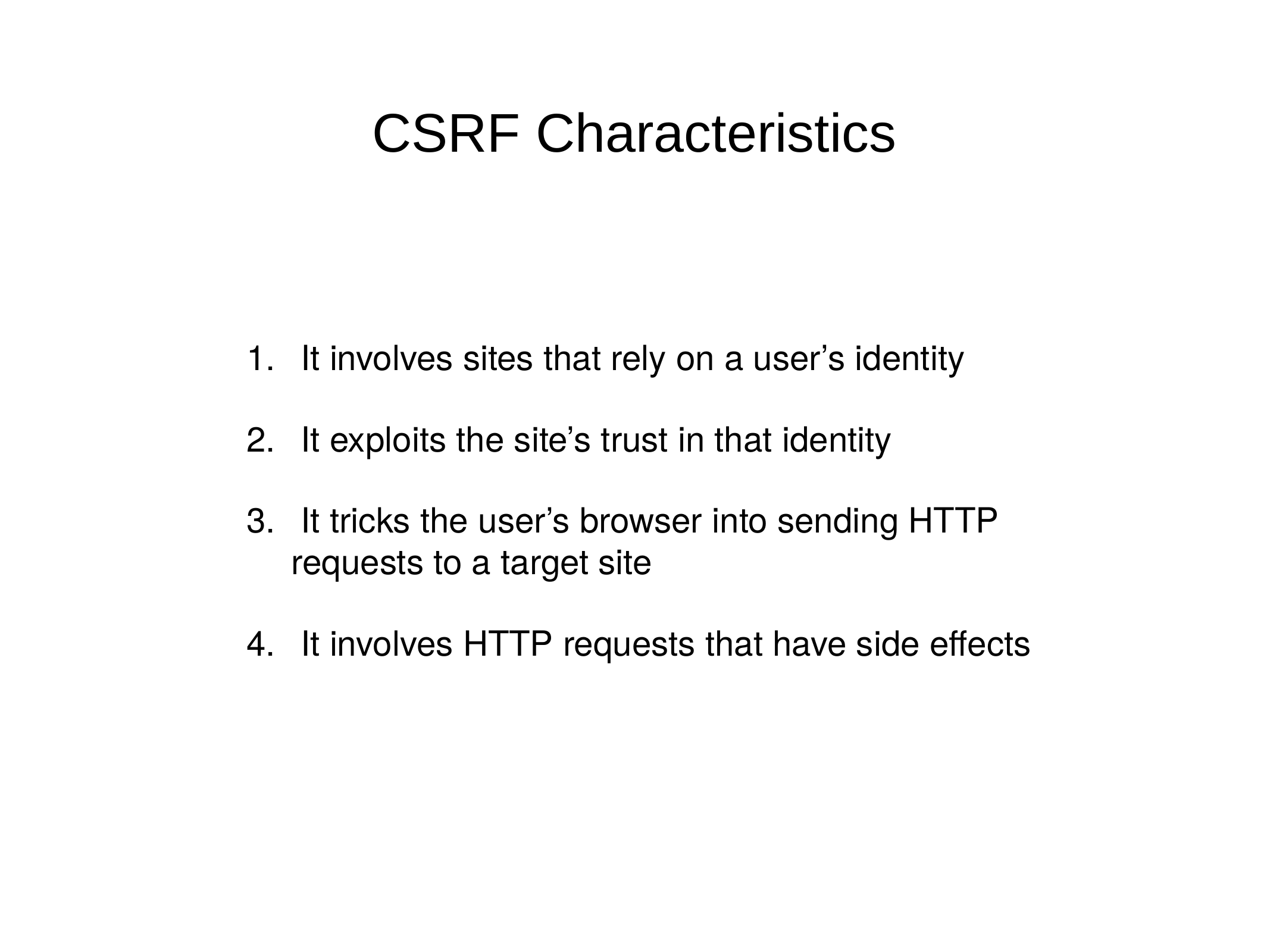

# CSRF Characteristics

 It involves sites that rely on a user’s identity
 It exploits the site’s trust in that identity
 It tricks the user’s browser into sending HTTP requests to a target site
 It involves HTTP requests that have side effects